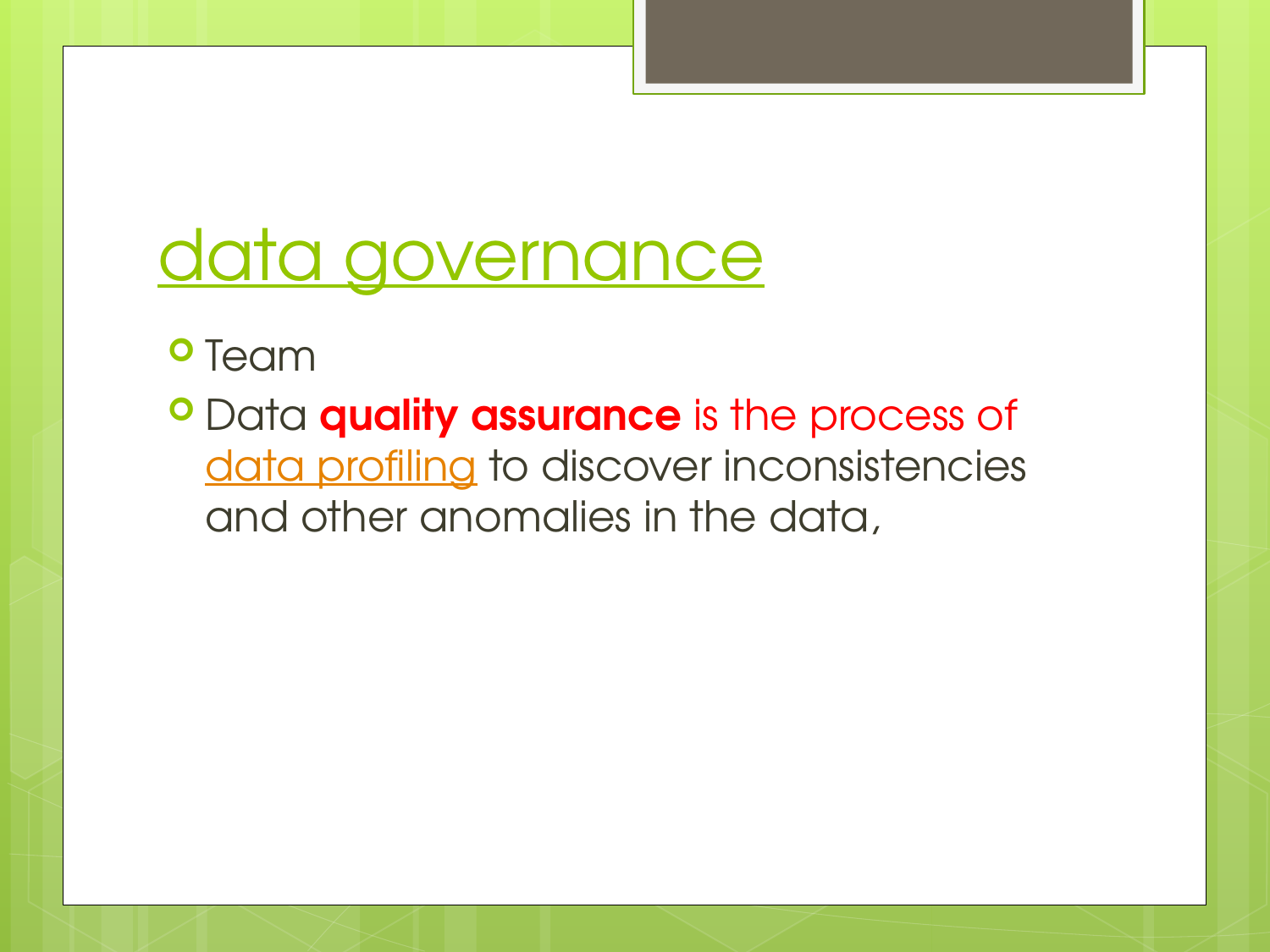

# data governance
Team
Data quality assurance is the process of data profiling to discover inconsistencies and other anomalies in the data,